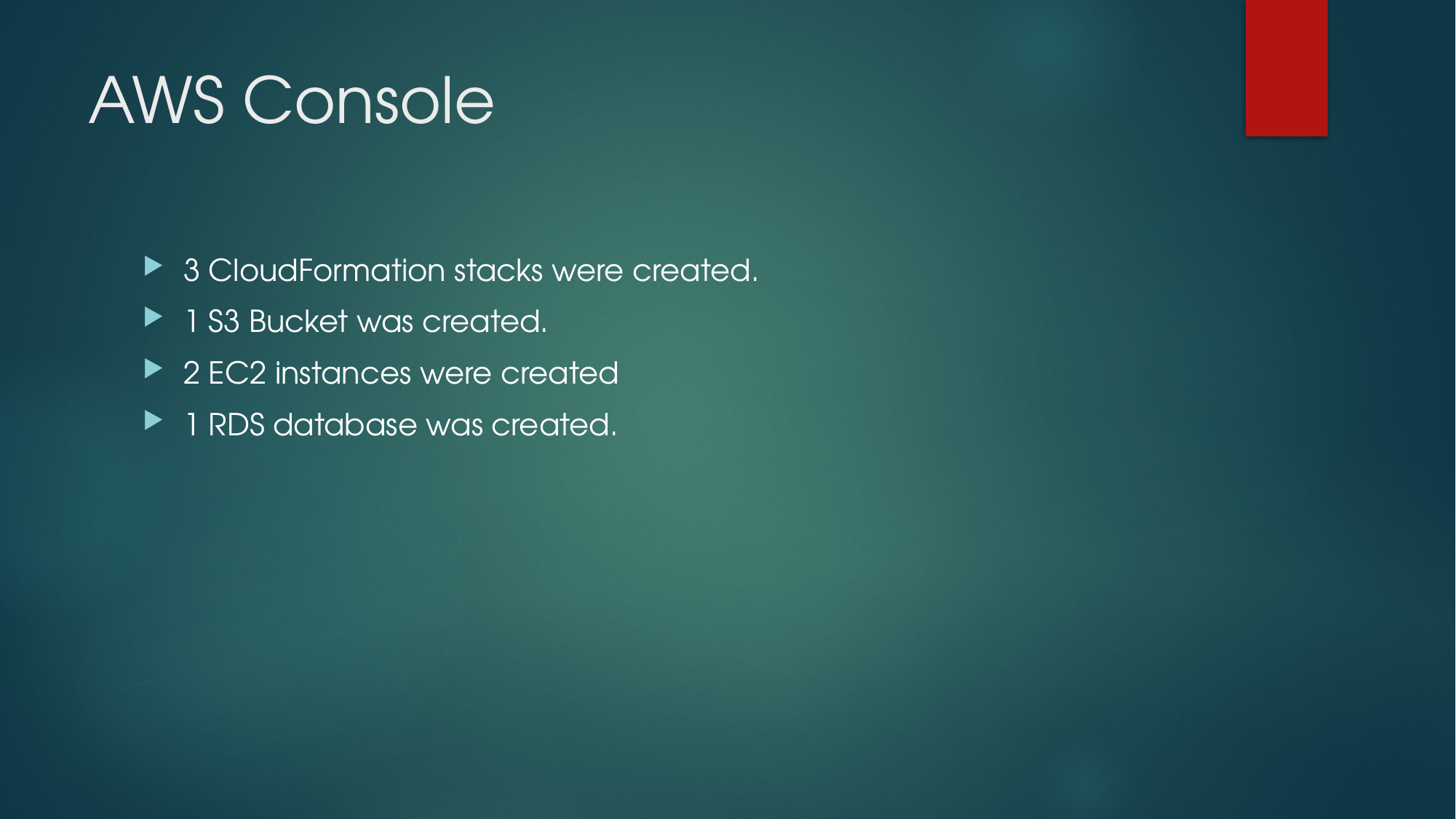

# AWS Console
3 CloudFormation stacks were created.
1 S3 Bucket was created.
2 EC2 instances were created
1 RDS database was created.